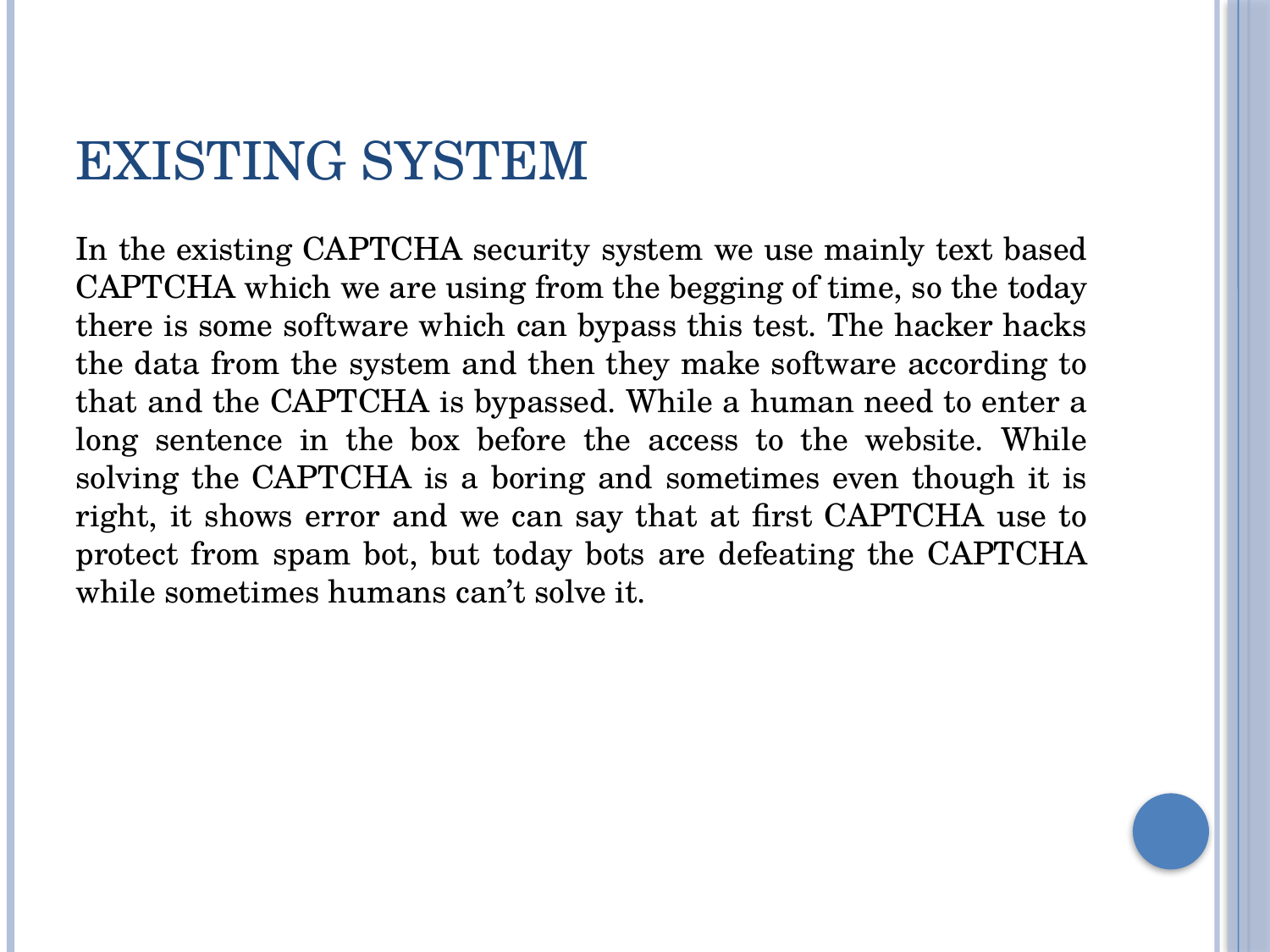

# Existing System
In the existing CAPTCHA security system we use mainly text based CAPTCHA which we are using from the begging of time, so the today there is some software which can bypass this test. The hacker hacks the data from the system and then they make software according to that and the CAPTCHA is bypassed. While a human need to enter a long sentence in the box before the access to the website. While solving the CAPTCHA is a boring and sometimes even though it is right, it shows error and we can say that at first CAPTCHA use to protect from spam bot, but today bots are defeating the CAPTCHA while sometimes humans can’t solve it.